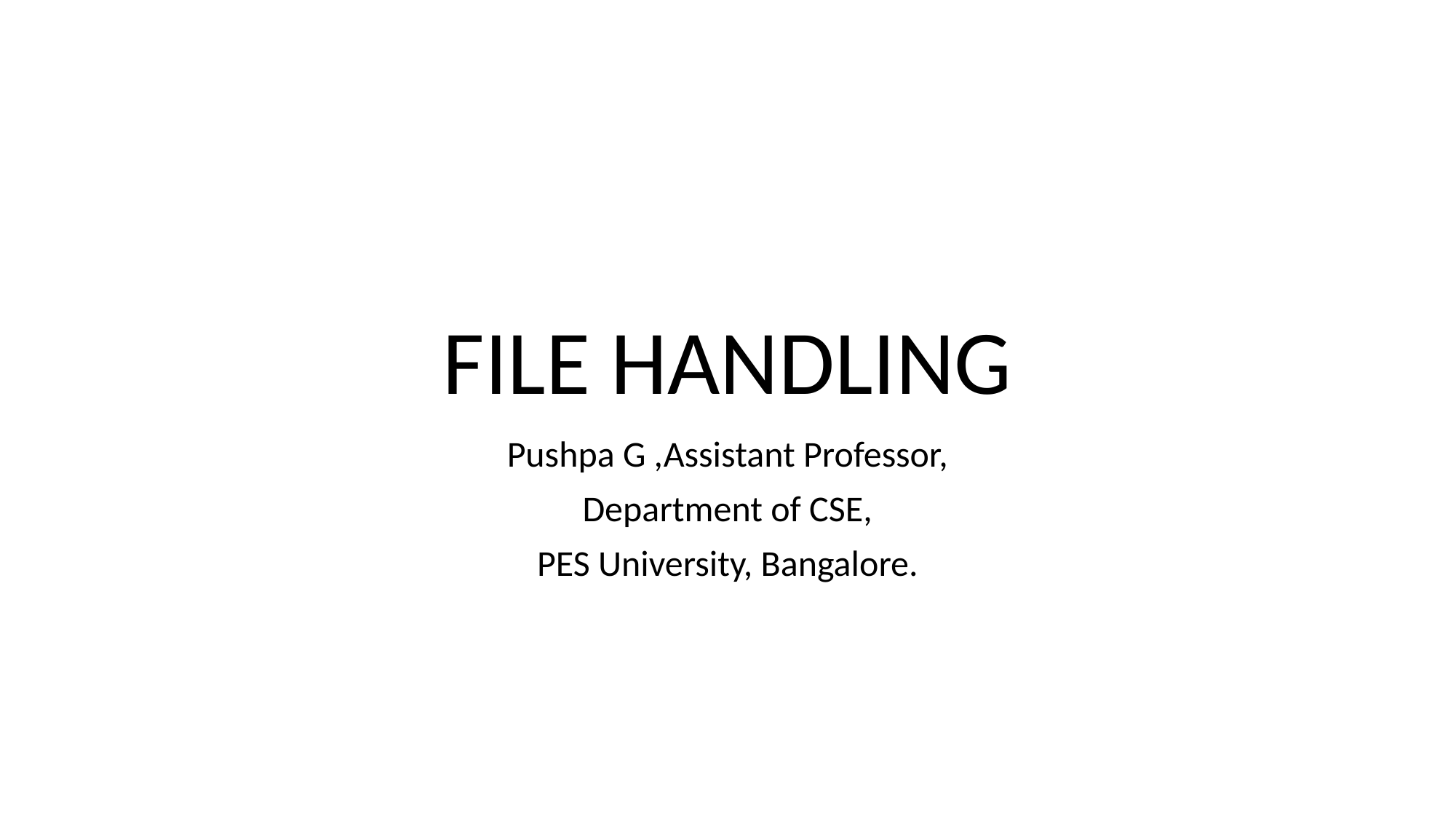

# FILE HANDLING
Pushpa G ,Assistant Professor,
Department of CSE,
PES University, Bangalore.